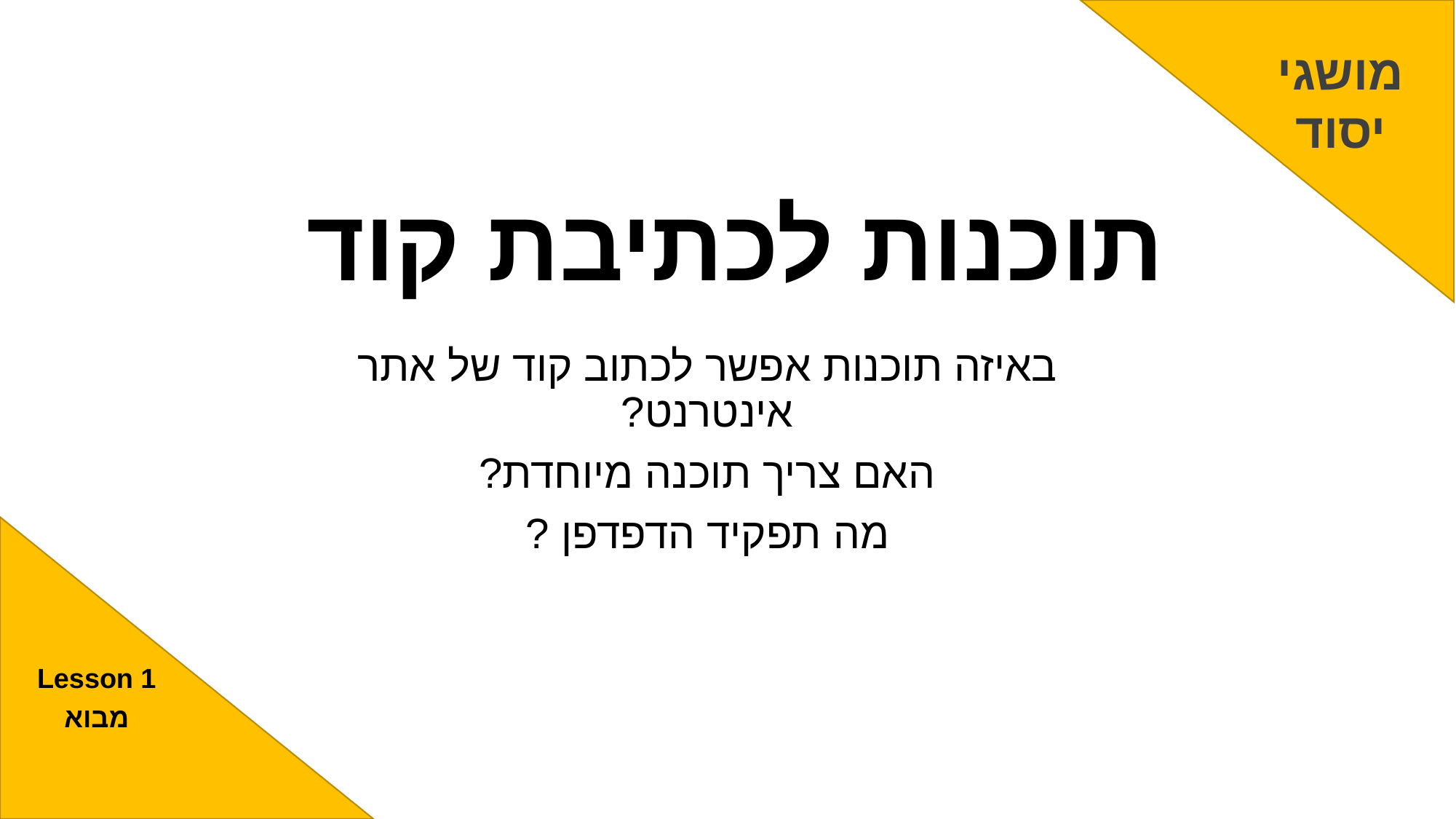

מושגי
יסוד
# תוכנות לכתיבת קוד
באיזה תוכנות אפשר לכתוב קוד של אתר אינטרנט?
האם צריך תוכנה מיוחדת?
מה תפקיד הדפדפן ?

Lesson 1
מבוא